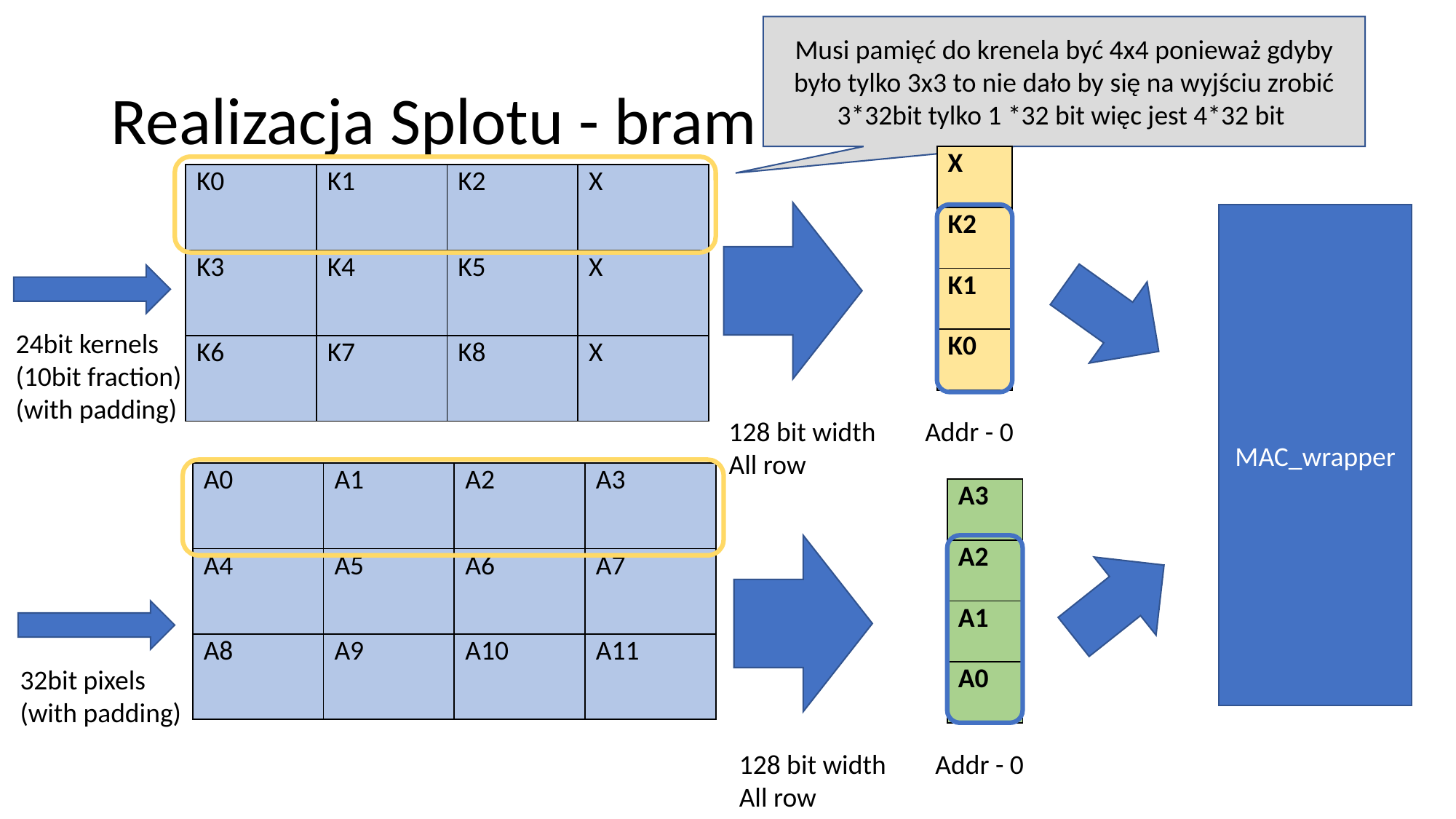

Musi pamięć do krenela być 4x4 ponieważ gdyby było tylko 3x3 to nie dało by się na wyjściu zrobić 3*32bit tylko 1 *32 bit więc jest 4*32 bit
# Realizacja Splotu - bram
| X |
| --- |
| K2 |
| K1 |
| K0 |

| K0 | K1 | K2 | X |
| --- | --- | --- | --- |
| K3 | K4 | K5 | X |
| K6 | K7 | K8 | X |

MAC_wrapper

24bit kernels
(10bit fraction)
(with padding)
128 bit width
All row
Addr - 0

| A0 | A1 | A2 | A3 |
| --- | --- | --- | --- |
| A4 | A5 | A6 | A7 |
| A8 | A9 | A10 | A11 |
| A3 |
| --- |
| A2 |
| A1 |
| A0 |

32bit pixels
(with padding)
128 bit width
All row
Addr - 0